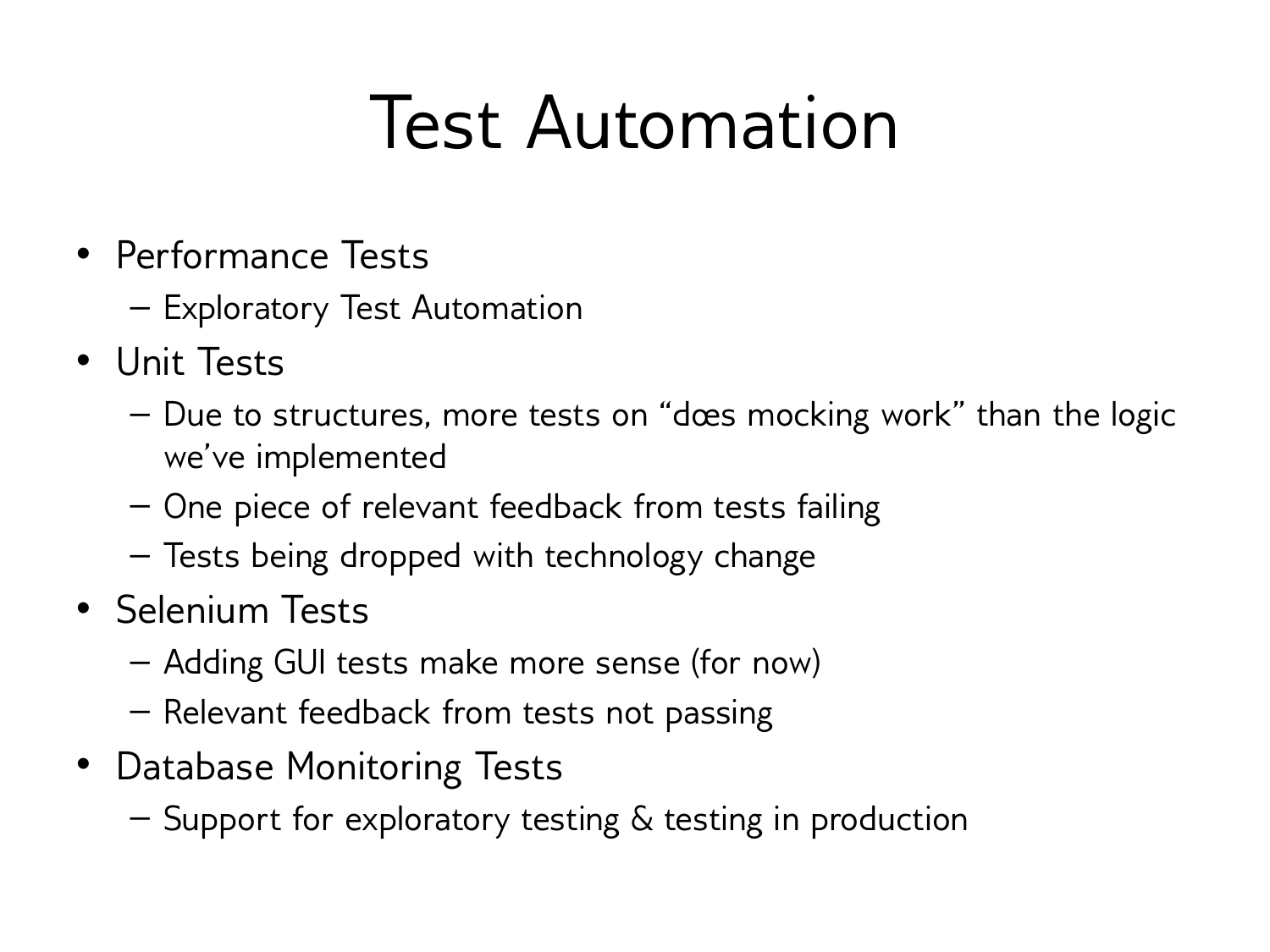

# Test Automation
Performance Tests
Exploratory Test Automation
Unit Tests
Due to structures, more tests on “does mocking work” than the logic we’ve implemented
One piece of relevant feedback from tests failing
Tests being dropped with technology change
Selenium Tests
Adding GUI tests make more sense (for now)
Relevant feedback from tests not passing
Database Monitoring Tests
Support for exploratory testing & testing in production